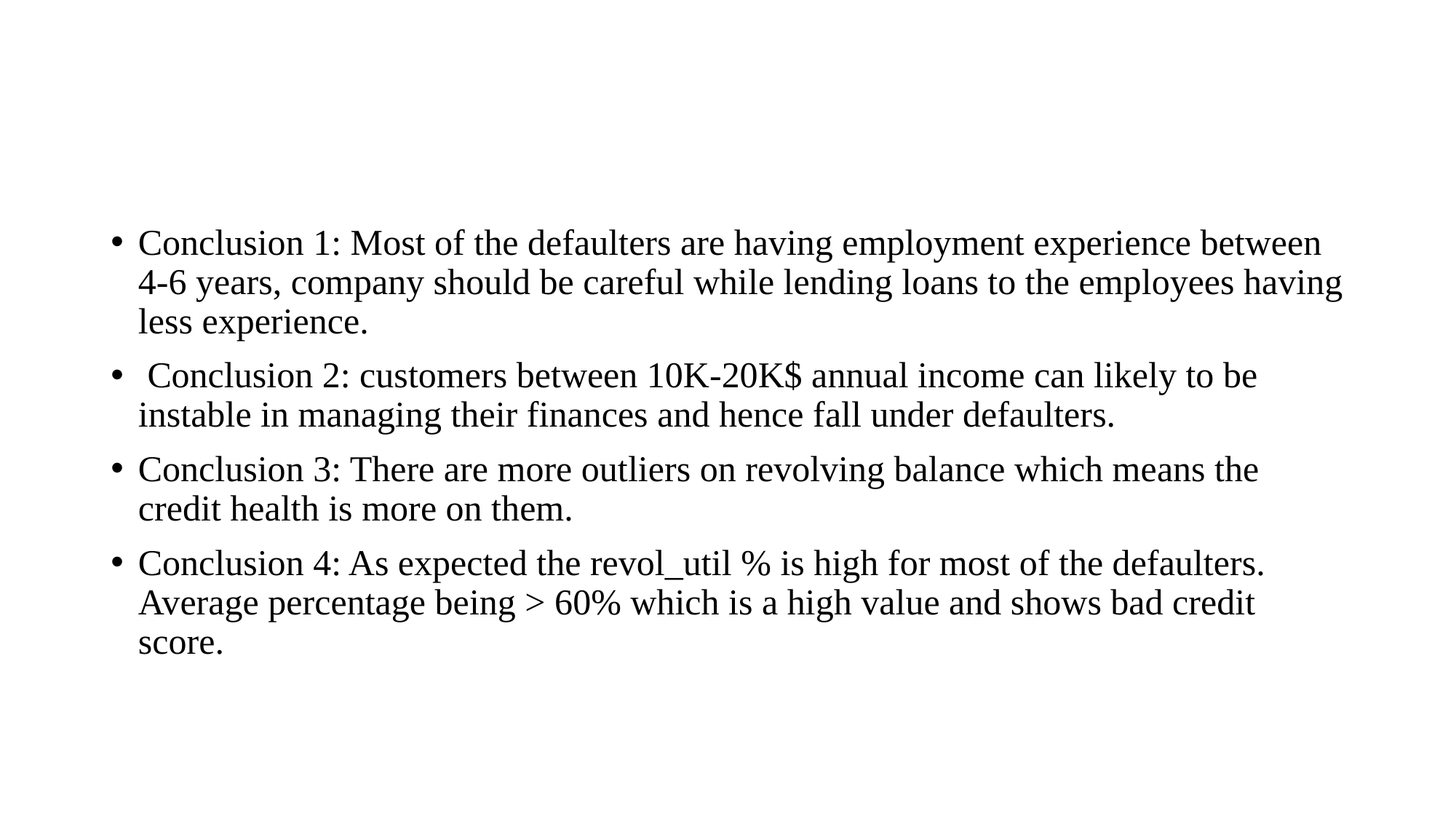

Conclusion 1: Most of the defaulters are having employment experience between 4-6 years, company should be careful while lending loans to the employees having less experience.
 Conclusion 2: customers between 10K-20K$ annual income can likely to be instable in managing their finances and hence fall under defaulters.
Conclusion 3: There are more outliers on revolving balance which means the credit health is more on them.
Conclusion 4: As expected the revol_util % is high for most of the defaulters. Average percentage being > 60% which is a high value and shows bad credit score.